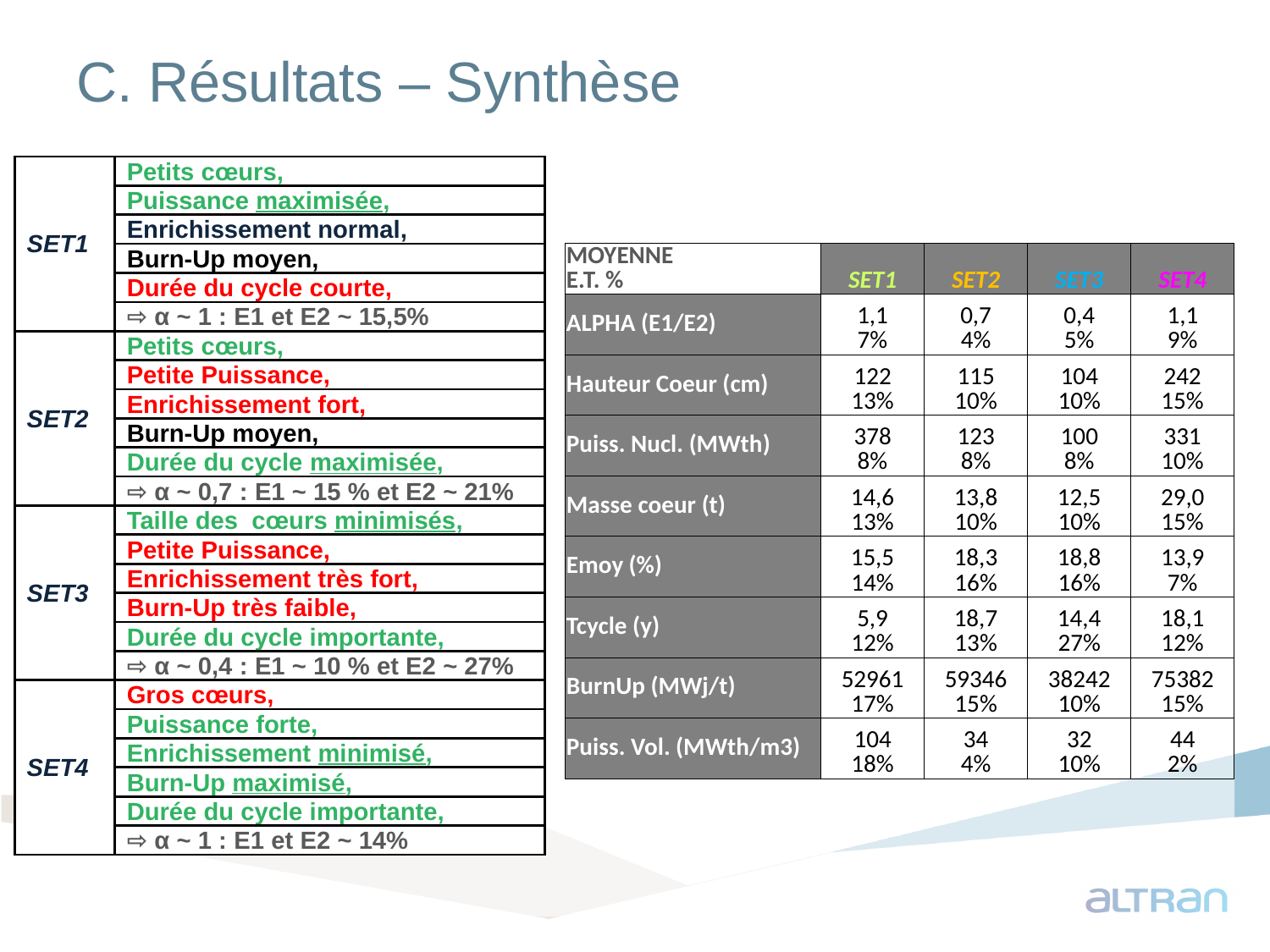

# C. Résultats – Synthèse

| SET1 | Petits cœurs, |
| --- | --- |
|  | Puissance maximisée, |
|  | Enrichissement normal, |
|  | Burn-Up moyen, |
|  | Durée du cycle courte, |
|  | ⇨ α ~ 1 : E1 et E2 ~ 15,5% |
| SET2 | Petits cœurs, |
|  | Petite Puissance, |
|  | Enrichissement fort, |
|  | Burn-Up moyen, |
|  | Durée du cycle maximisée, |
|  | ⇨ α ~ 0,7 : E1 ~ 15 % et E2 ~ 21% |
| SET3 | Taille des cœurs minimisés, |
|  | Petite Puissance, |
|  | Enrichissement très fort, |
|  | Burn-Up très faible, |
|  | Durée du cycle importante, |
|  | ⇨ α ~ 0,4 : E1 ~ 10 % et E2 ~ 27% |
| SET4 | Gros cœurs, |
|  | Puissance forte, |
|  | Enrichissement minimisé, |
|  | Burn-Up maximisé, |
|  | Durée du cycle importante, |
|  | ⇨ α ~ 1 : E1 et E2 ~ 14% |
| MOYENNE E.T. % | SET1 | SET2 | SET3 | SET4 |
| --- | --- | --- | --- | --- |
| ALPHA (E1/E2) | 1,1 7% | 0,7 4% | 0,4 5% | 1,1 9% |
| Hauteur Coeur (cm) | 122 13% | 115 10% | 104 10% | 242 15% |
| Puiss. Nucl. (MWth) | 378 8% | 123 8% | 100 8% | 331 10% |
| Masse coeur (t) | 14,6 13% | 13,8 10% | 12,5 10% | 29,0 15% |
| Emoy (%) | 15,5 14% | 18,3 16% | 18,8 16% | 13,9 7% |
| Tcycle (y) | 5,9 12% | 18,7 13% | 14,4 27% | 18,1 12% |
| BurnUp (MWj/t) | 52961 17% | 59346 15% | 38242 10% | 75382 15% |
| Puiss. Vol. (MWth/m3) | 104 18% | 34 4% | 32 10% | 44 2% |